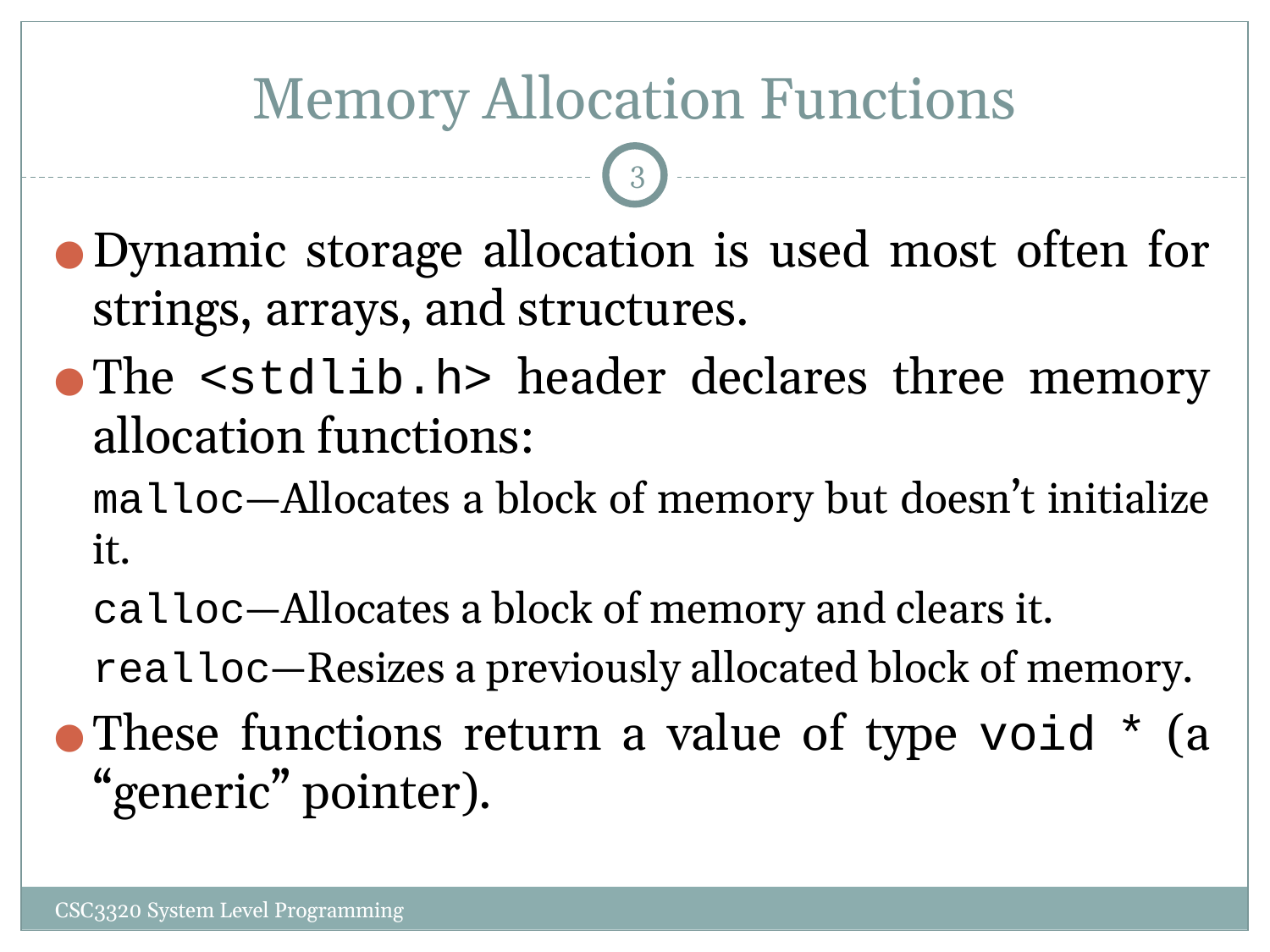

# Memory Allocation Functions
3
Dynamic storage allocation is used most often for strings, arrays, and structures.
The <stdlib.h> header declares three memory allocation functions:
	malloc—Allocates a block of memory but doesn’t initialize it.
	calloc—Allocates a block of memory and clears it.
	realloc—Resizes a previously allocated block of memory.
These functions return a value of type void * (a “generic” pointer).

CSC3320 System Level Programming